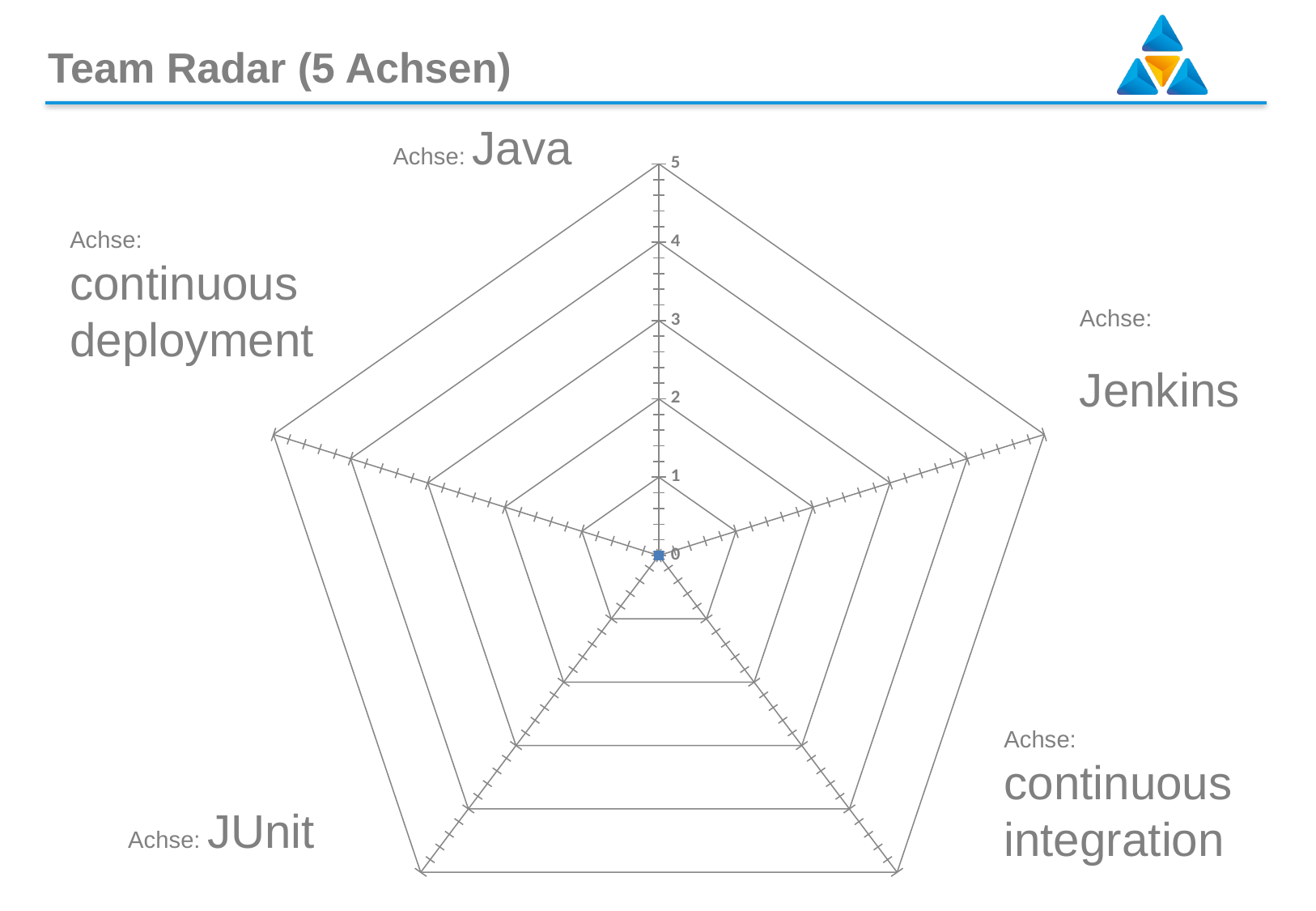

# Team Radar (5 Achsen)

### Chart

| Category | Datenreihe 1 |
|---|---|
|   | 0.0 |
|   | 0.0 |
|   | 0.0 |
|   | 0.0 |
|   | 0.0 |
Achse: Java
Achse:
continuous
deployment
Achse:
Jenkins
Achse:
continuous
integration
Achse: JUnit